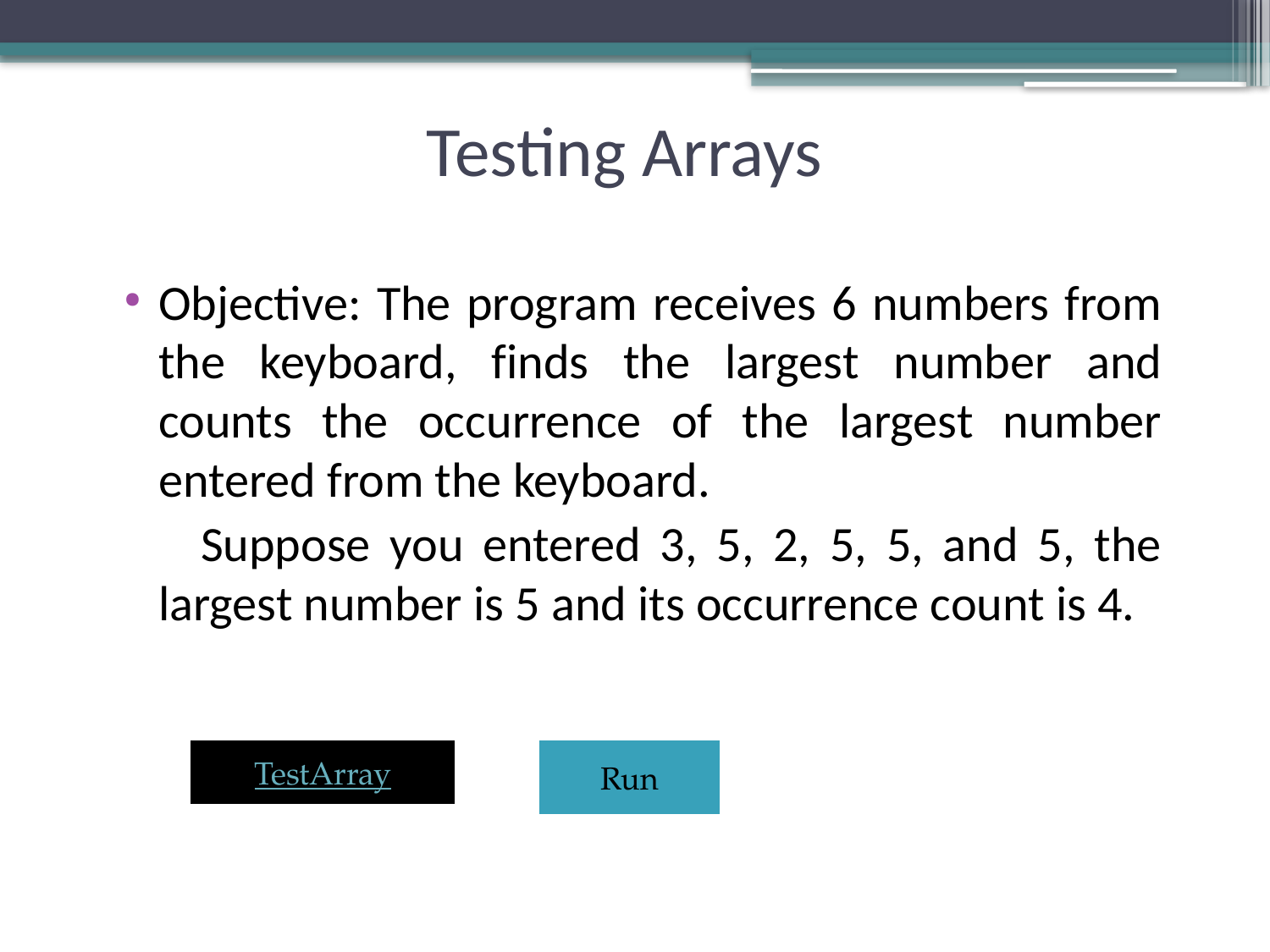

# Testing Arrays
Objective: The program receives 6 numbers from the keyboard, finds the largest number and counts the occurrence of the largest number entered from the keyboard.
    Suppose you entered 3, 5, 2, 5, 5, and 5, the largest number is 5 and its occurrence count is 4.
TestArray
Run